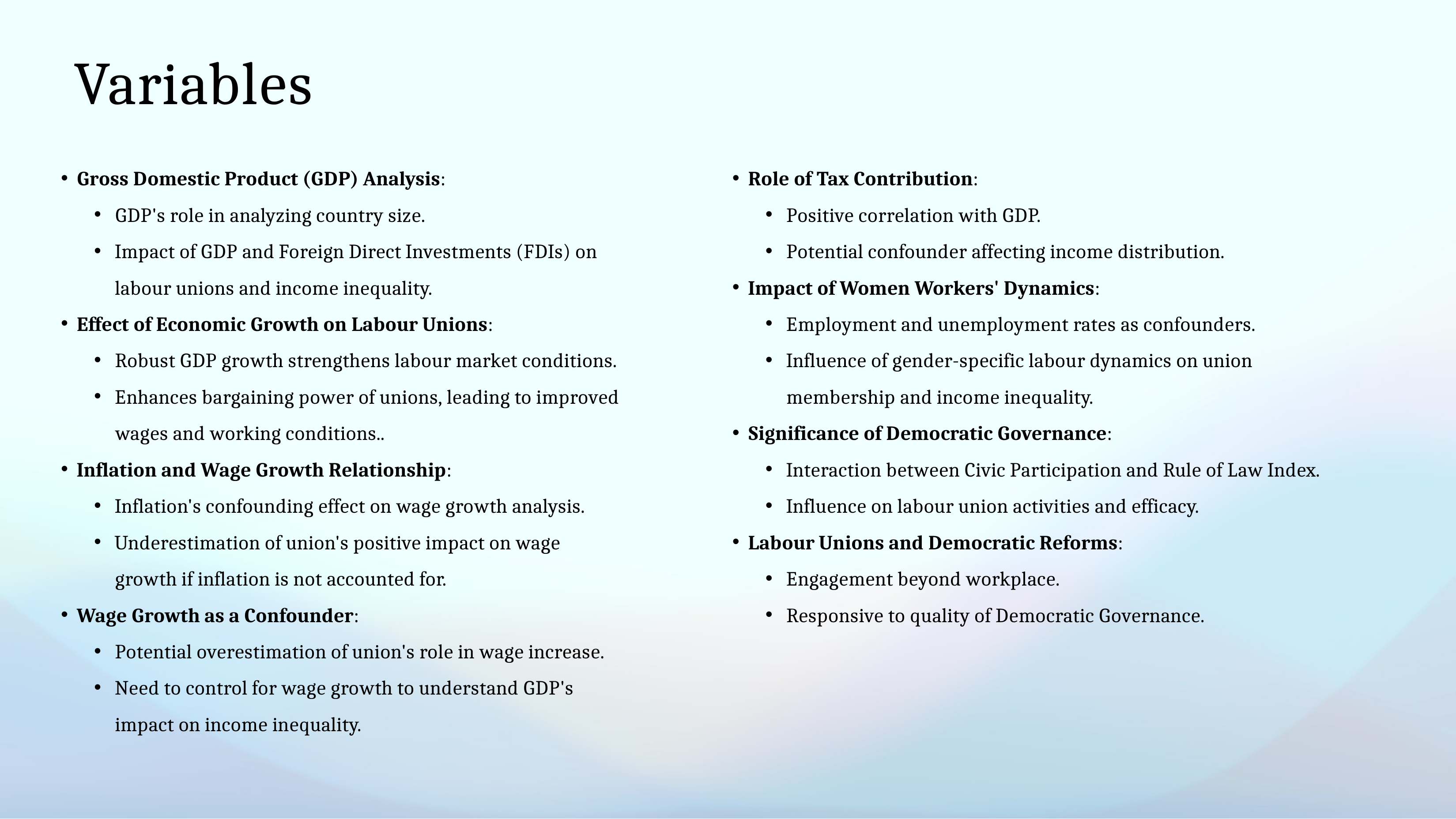

# Variables
Gross Domestic Product (GDP) Analysis:
GDP's role in analyzing country size.
Impact of GDP and Foreign Direct Investments (FDIs) on labour unions and income inequality.
Effect of Economic Growth on Labour Unions:
Robust GDP growth strengthens labour market conditions.
Enhances bargaining power of unions, leading to improved wages and working conditions..
Inflation and Wage Growth Relationship:
Inflation's confounding effect on wage growth analysis.
Underestimation of union's positive impact on wage growth if inflation is not accounted for.
Wage Growth as a Confounder:
Potential overestimation of union's role in wage increase.
Need to control for wage growth to understand GDP's impact on income inequality.
Role of Tax Contribution:
Positive correlation with GDP.
Potential confounder affecting income distribution.
Impact of Women Workers' Dynamics:
Employment and unemployment rates as confounders.
Influence of gender-specific labour dynamics on union membership and income inequality.
Significance of Democratic Governance:
Interaction between Civic Participation and Rule of Law Index.
Influence on labour union activities and efficacy.
Labour Unions and Democratic Reforms:
Engagement beyond workplace.
Responsive to quality of Democratic Governance.